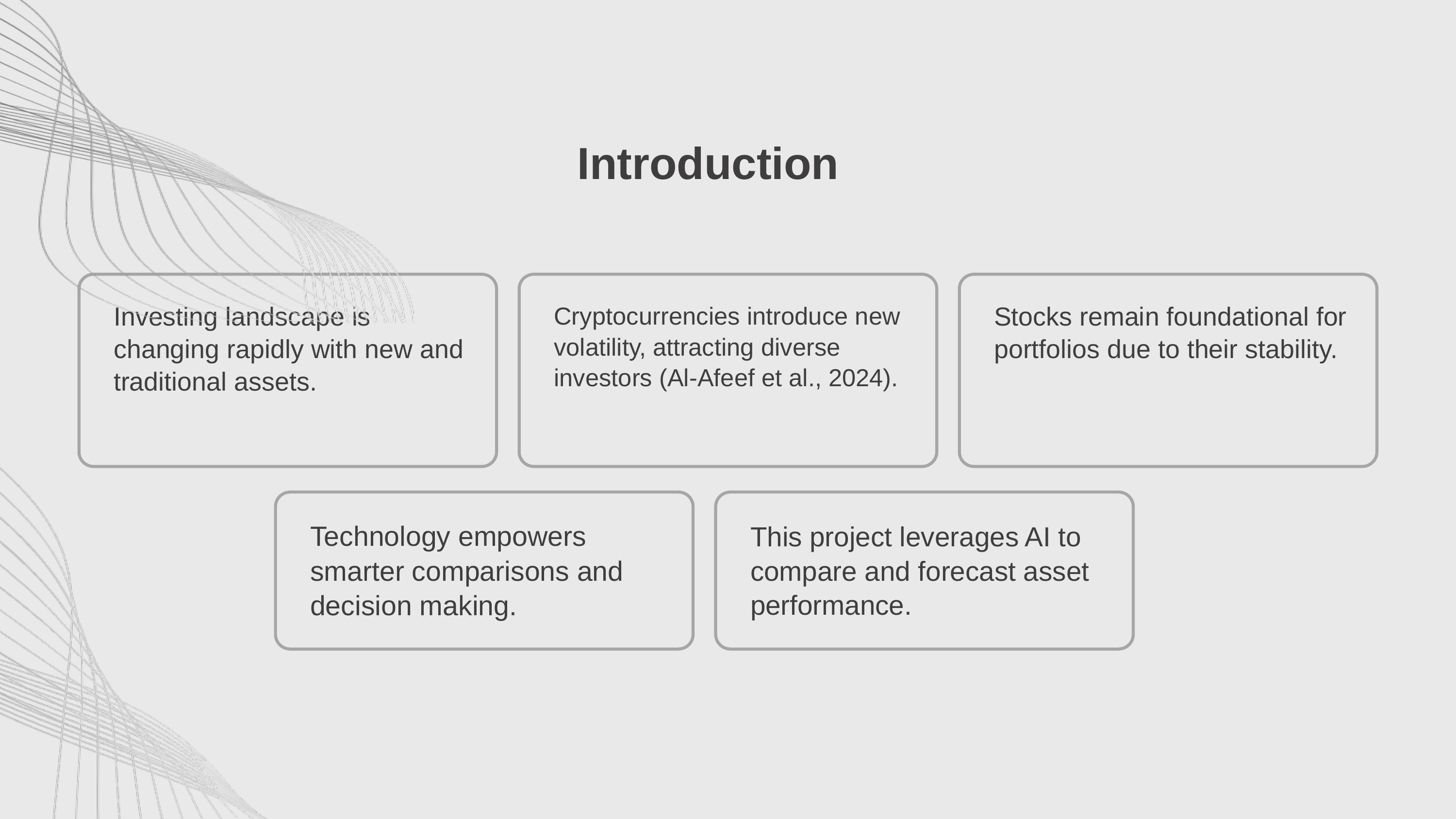

Introduction

Investing landscape is changing rapidly with new and traditional assets.
Stocks remain foundational for portfolios due to their stability.
Cryptocurrencies introduce new volatility, attracting diverse investors (Al-Afeef et al., 2024).

Technology empowers smarter comparisons and decision making.
This project leverages AI to compare and forecast asset performance.